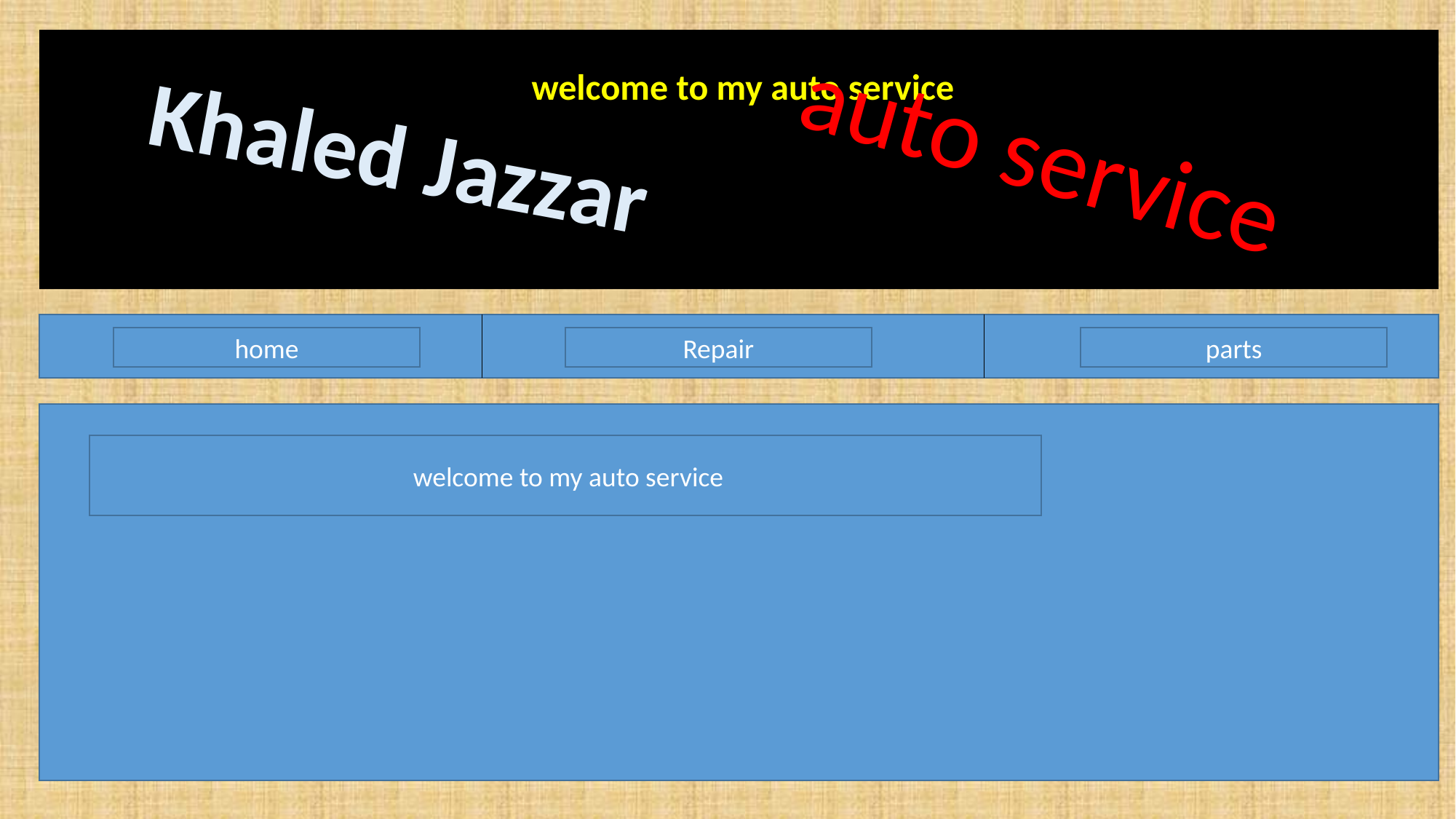

welcome to my auto service
auto service
Khaled Jazzar

home
Repair
parts

 welcome to my auto service